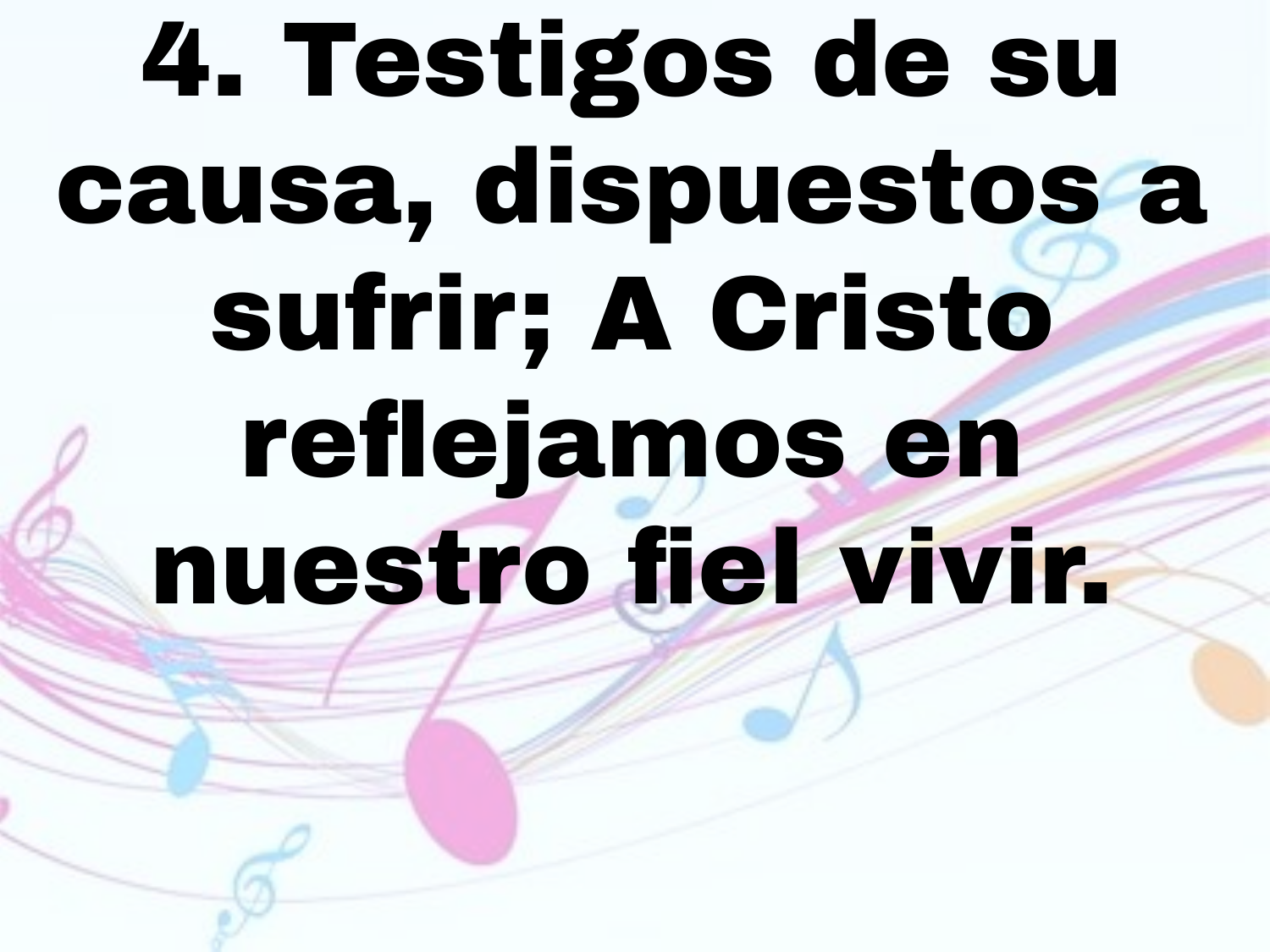

4. Testigos de su causa, dispuestos a sufrir; A Cristo reflejamos en nuestro fiel vivir.